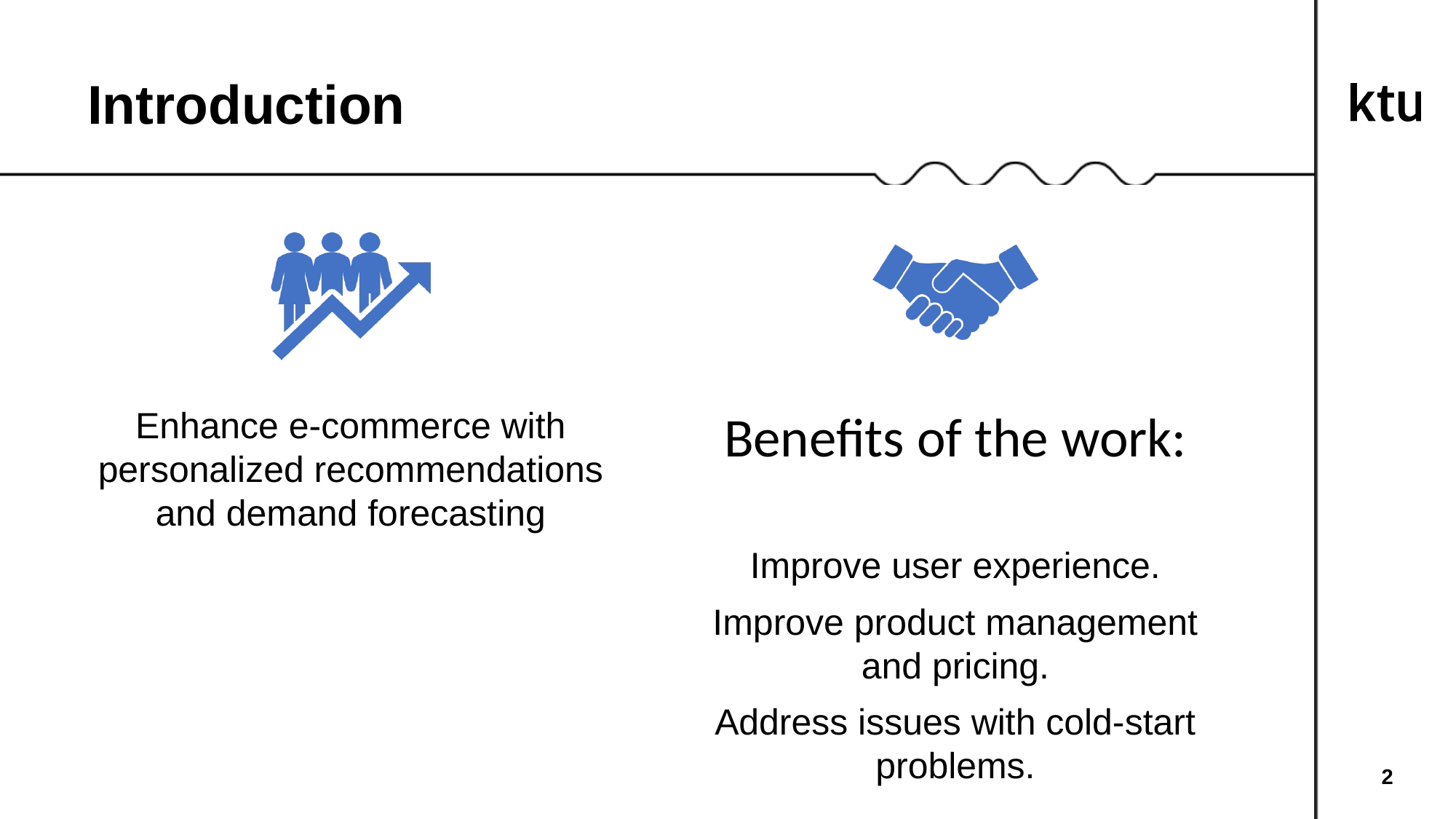

Introduction
Enhance e-commerce with personalized recommendations and demand forecasting
Benefits of the work:
Improve user experience.
Improve product management and pricing.
Address issues with cold-start problems.